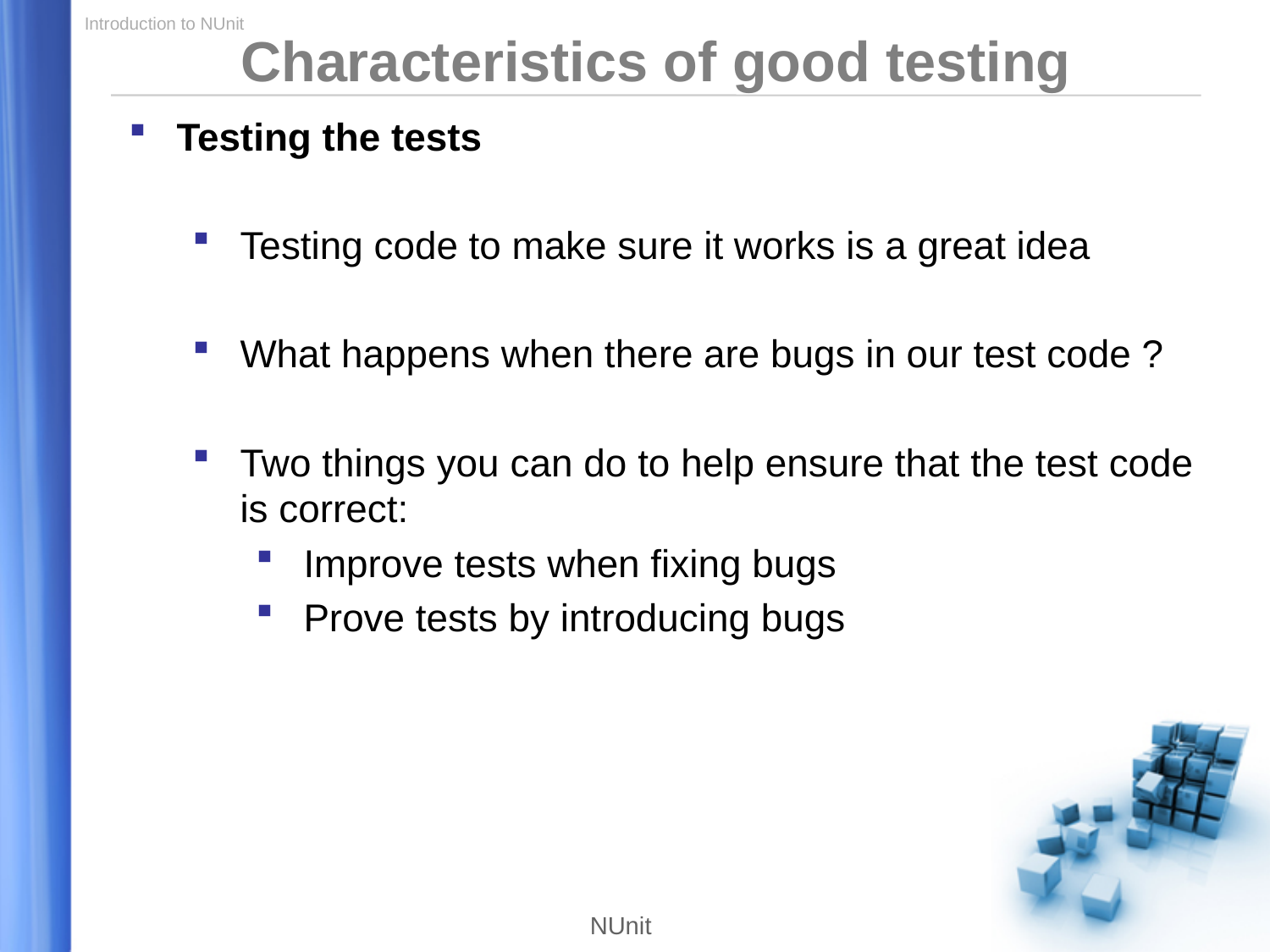

Characteristics of good testing
Testing the tests

Testing code to make sure it works is a great idea

What happens when there are bugs in our test code ?

Two things you can do to help ensure that the test code is correct:
Improve tests when fixing bugs
Prove tests by introducing bugs